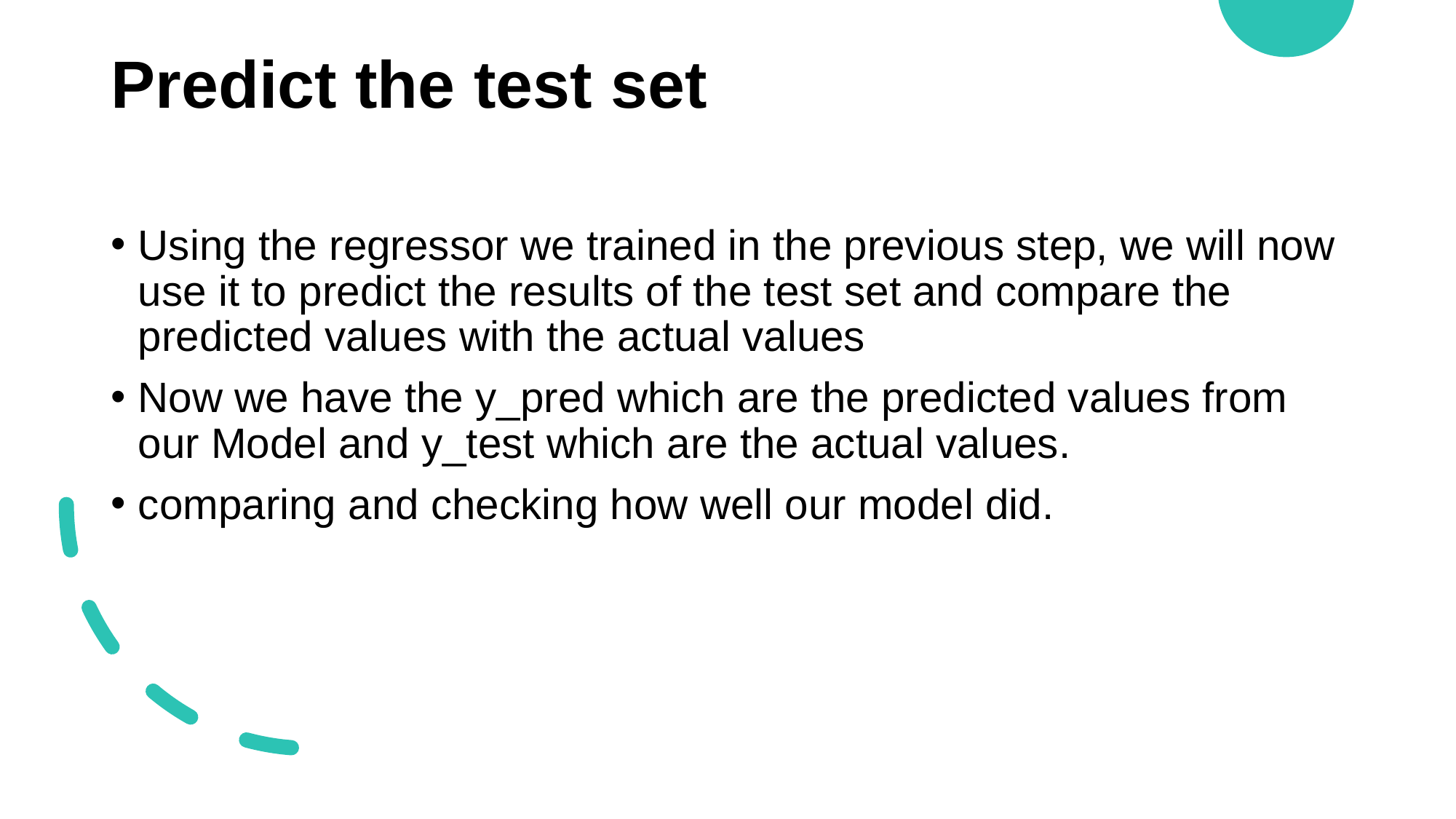

# Predict the test set

Using the regressor we trained in the previous step, we will now use it to predict the results of the test set and compare the predicted values with the actual values
Now we have the y_pred which are the predicted values from our Model and y_test which are the actual values.
comparing and checking how well our model did.